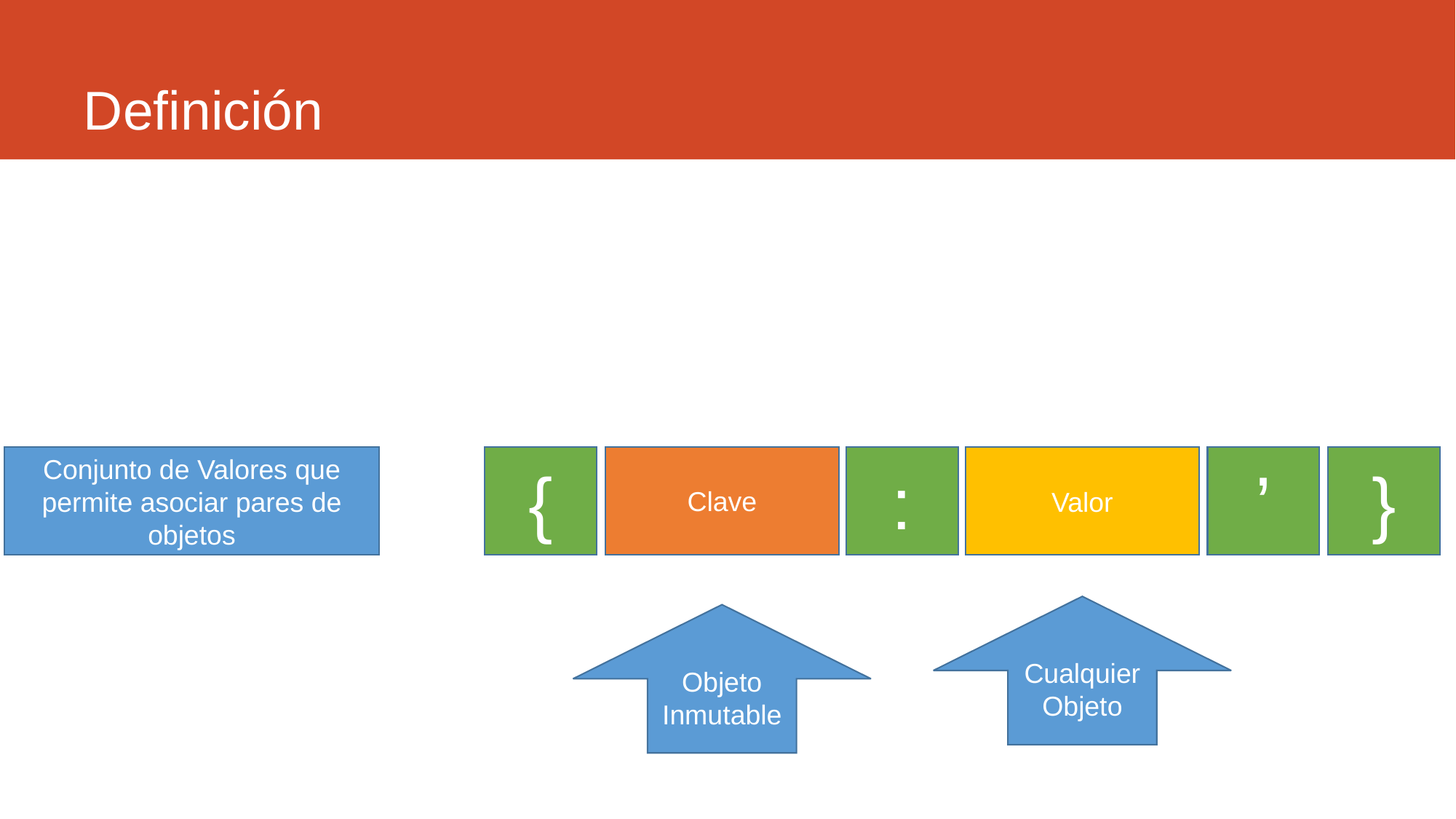

# Definición
{
Clave
:
}
, …
Valor
Conjunto de Valores que permite asociar pares de objetos
Cualquier
Objeto
Objeto
Inmutable